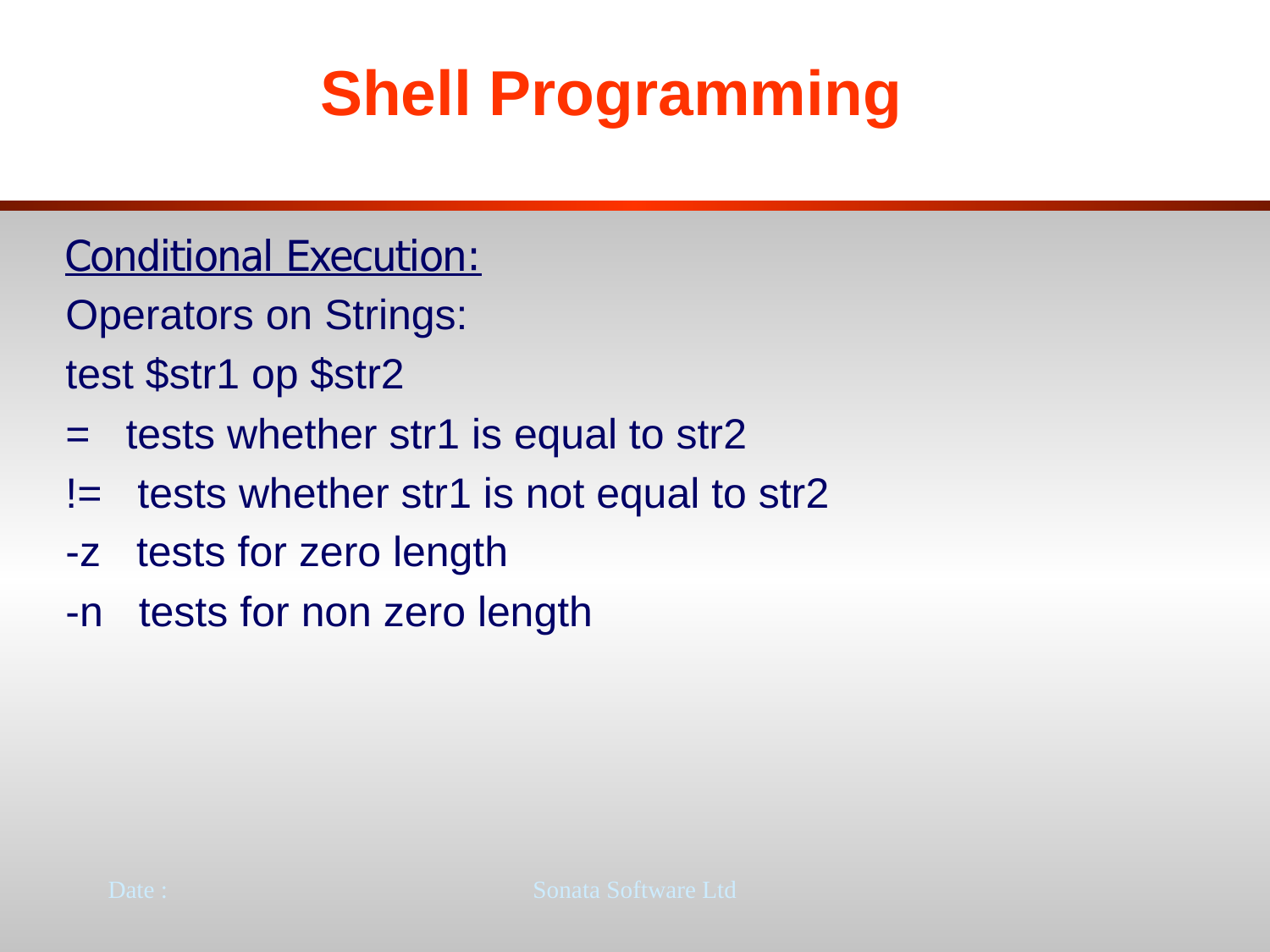

# Shell Programming
Conditional Execution:
Operators on Strings:
test $str1 op $str2
=   tests whether str1 is equal to str2
!=   tests whether str1 is not equal to str2
-z   tests for zero length
-n   tests for non zero length

Date :
Sonata Software Ltd